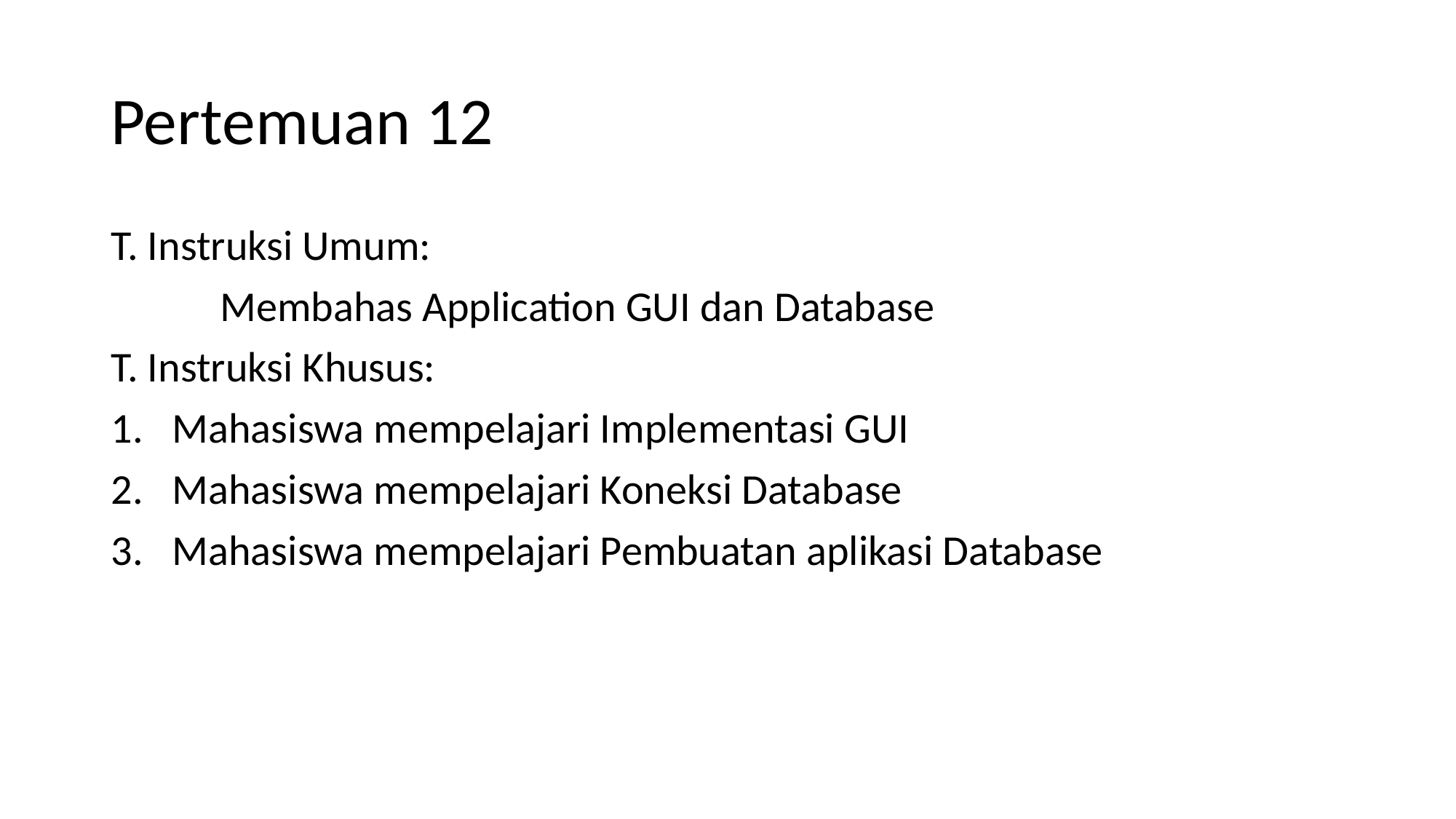

# Pertemuan 12
T. Instruksi Umum:
	Membahas Application GUI dan Database
T. Instruksi Khusus:
Mahasiswa mempelajari Implementasi GUI
Mahasiswa mempelajari Koneksi Database
Mahasiswa mempelajari Pembuatan aplikasi Database